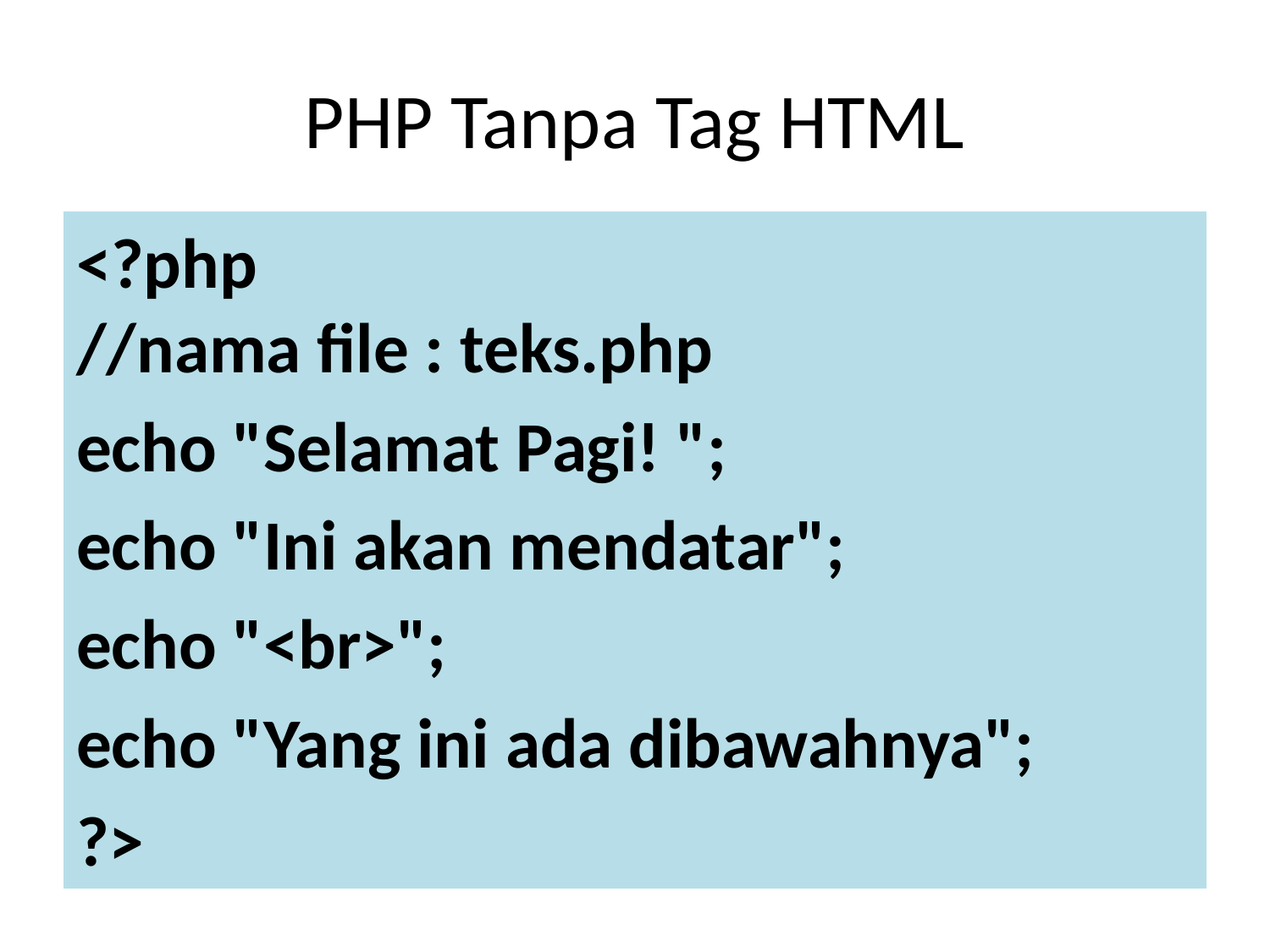

# PHP Tanpa Tag HTML
<?php
//nama file : teks.php
echo "Selamat Pagi! ";
echo "Ini akan mendatar";
echo "<br>";
echo "Yang ini ada dibawahnya";
?>